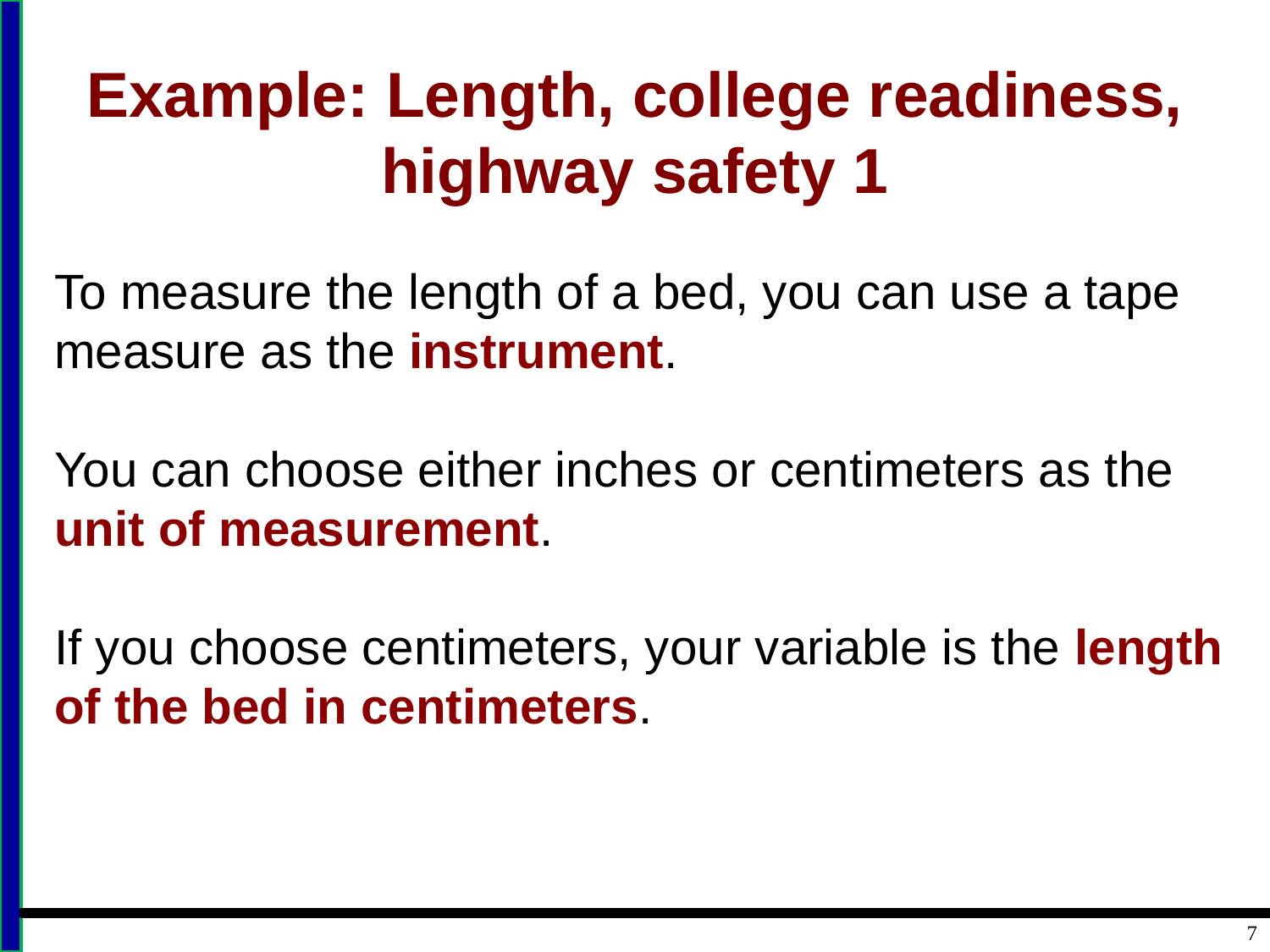

# Example: Length, college readiness, highway safety 1
To measure the length of a bed, you can use a tape measure as the instrument.

You can choose either inches or centimeters as the unit of measurement.

If you choose centimeters, your variable is the length of the bed in centimeters.